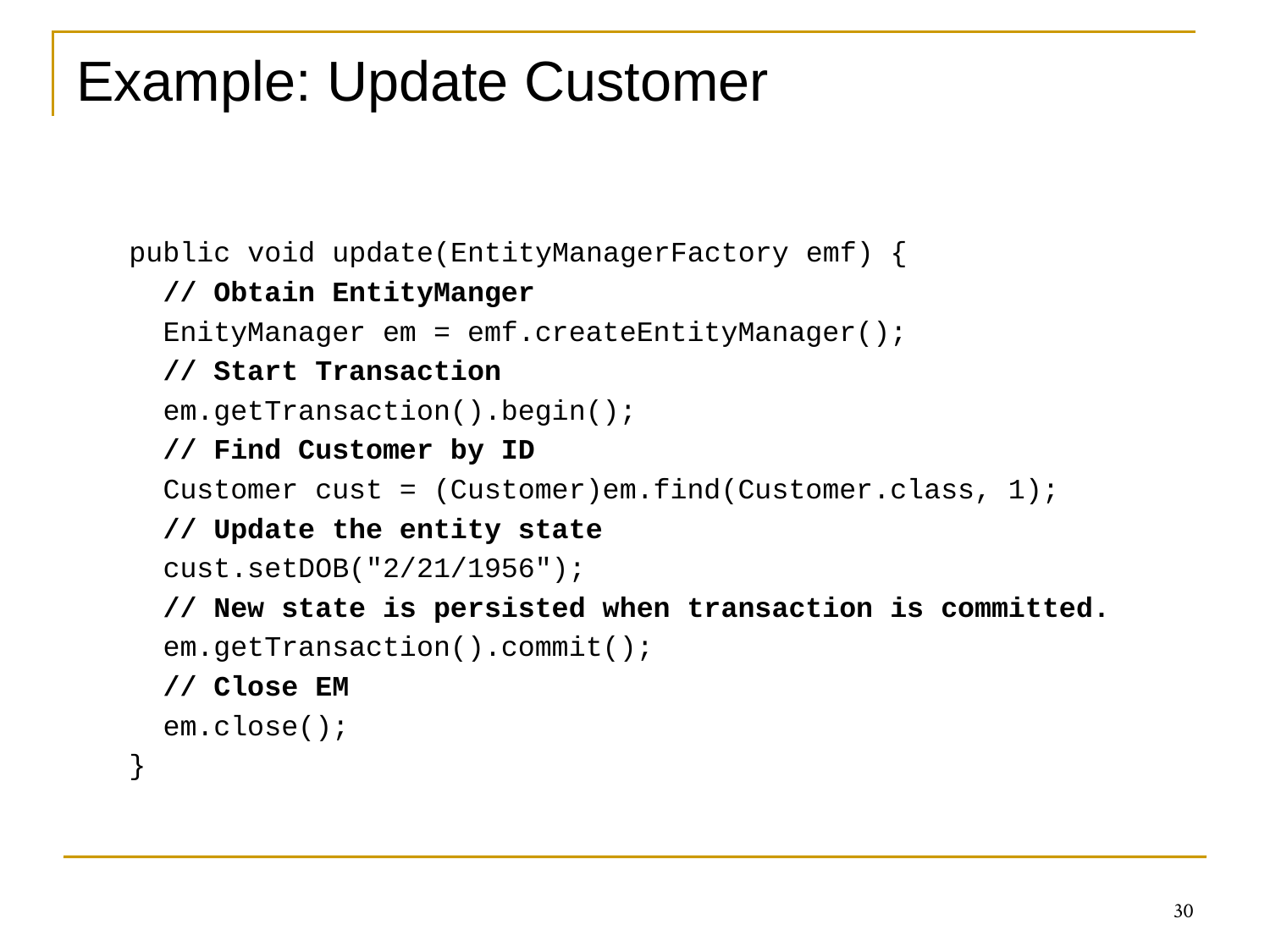

# Example: Update Customer

public void update(EntityManagerFactory emf) {
  // Obtain EntityManger
  EnityManager em = emf.createEntityManager();
  // Start Transaction
  em.getTransaction().begin();
  // Find Customer by ID
  Customer cust = (Customer)em.find(Customer.class, 1);
  // Update the entity state
  cust.setDOB("2/21/1956");
  // New state is persisted when transaction is committed.
  em.getTransaction().commit();
  // Close EM
  em.close();
}
30